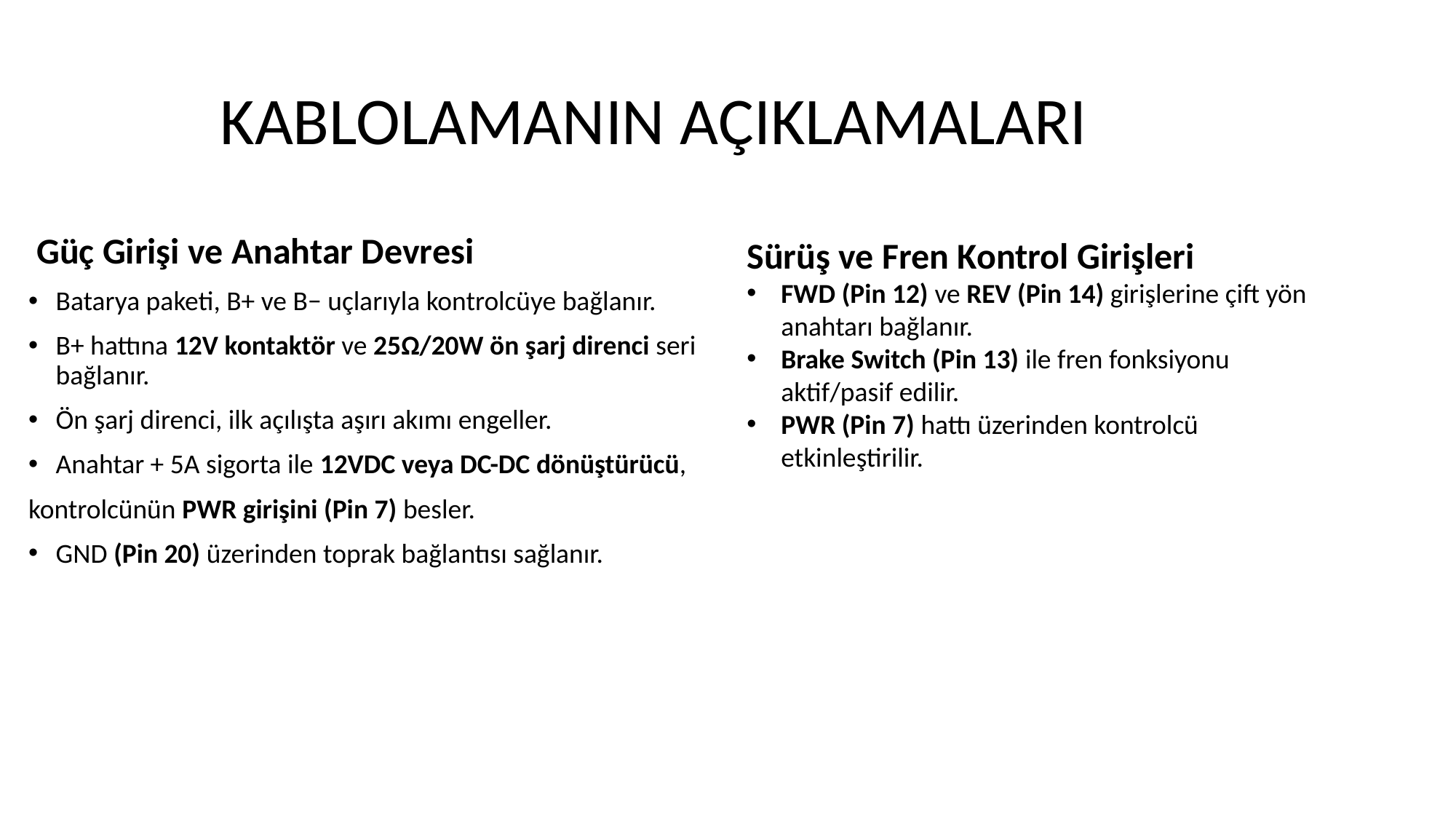

# KABLOLAMANIN AÇIKLAMALARI
 Güç Girişi ve Anahtar Devresi
Batarya paketi, B+ ve B− uçlarıyla kontrolcüye bağlanır.
B+ hattına 12V kontaktör ve 25Ω/20W ön şarj direnci seri bağlanır.
Ön şarj direnci, ilk açılışta aşırı akımı engeller.
Anahtar + 5A sigorta ile 12VDC veya DC-DC dönüştürücü,
kontrolcünün PWR girişini (Pin 7) besler.
GND (Pin 20) üzerinden toprak bağlantısı sağlanır.

Sürüş ve Fren Kontrol Girişleri
FWD (Pin 12) ve REV (Pin 14) girişlerine çift yön anahtarı bağlanır.
Brake Switch (Pin 13) ile fren fonksiyonu aktif/pasif edilir.
PWR (Pin 7) hattı üzerinden kontrolcü etkinleştirilir.